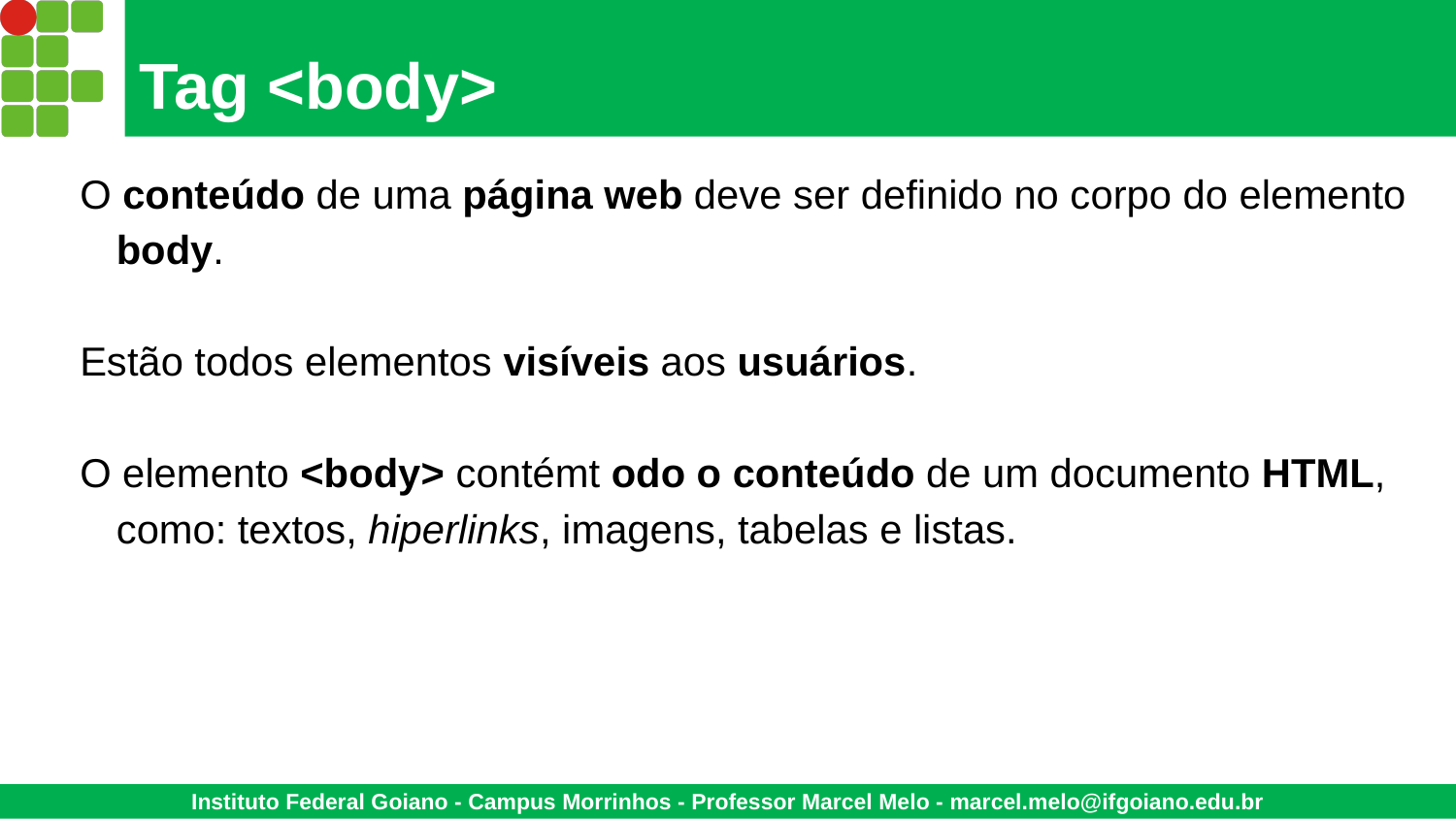

# Tag <body>
O conteúdo de uma página web deve ser definido no corpo do elemento body.

Estão todos elementos visíveis aos usuários.

O elemento <body> contémt odo o conteúdo de um documento HTML, como: textos, hiperlinks, imagens, tabelas e listas.